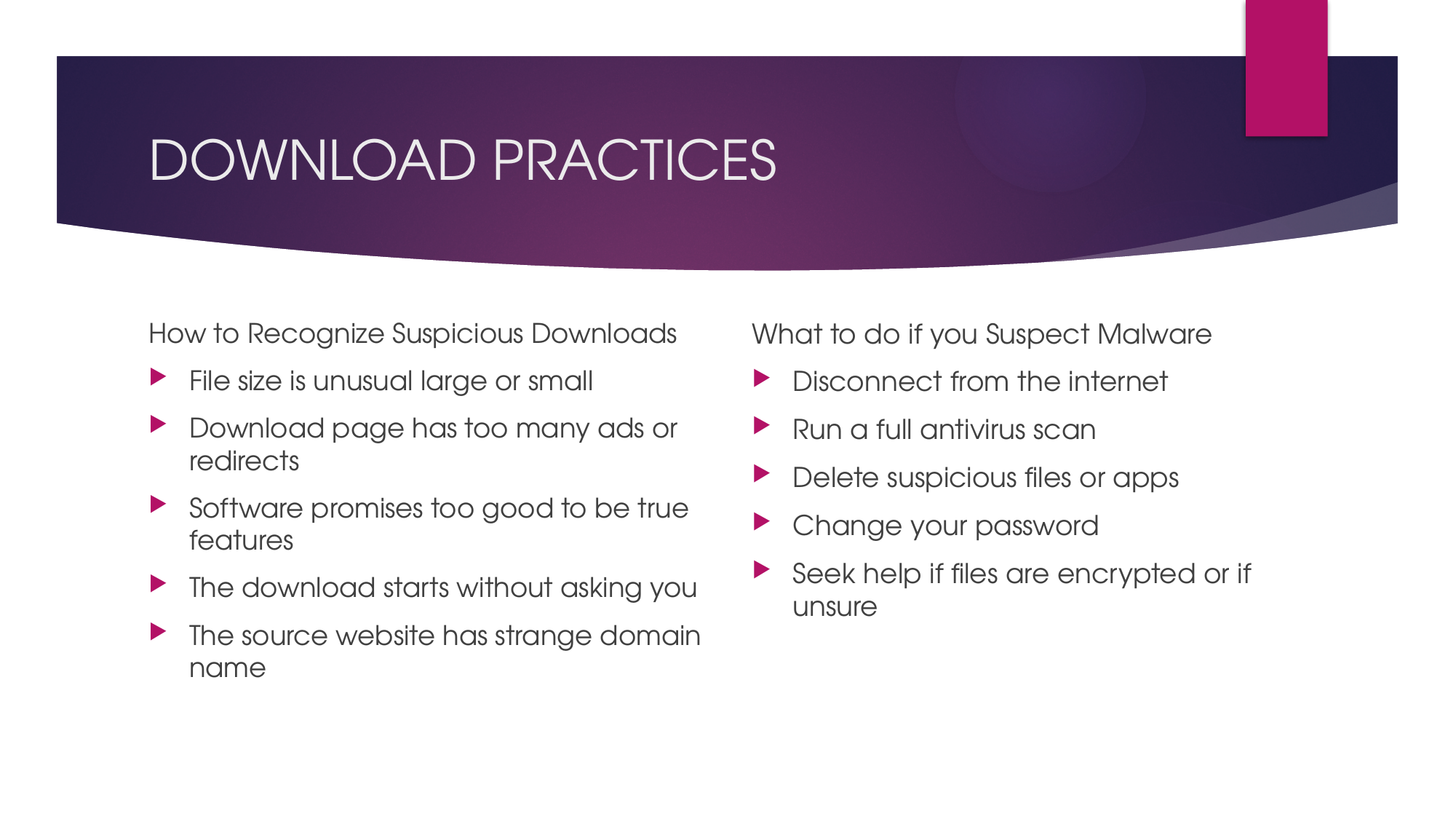

# DOWNLOAD PRACTICES
How to Recognize Suspicious Downloads
File size is unusual large or small
Download page has too many ads or redirects
Software promises too good to be true features
The download starts without asking you
The source website has strange domain name
What to do if you Suspect Malware
Disconnect from the internet
Run a full antivirus scan
Delete suspicious files or apps
Change your password
Seek help if files are encrypted or if unsure